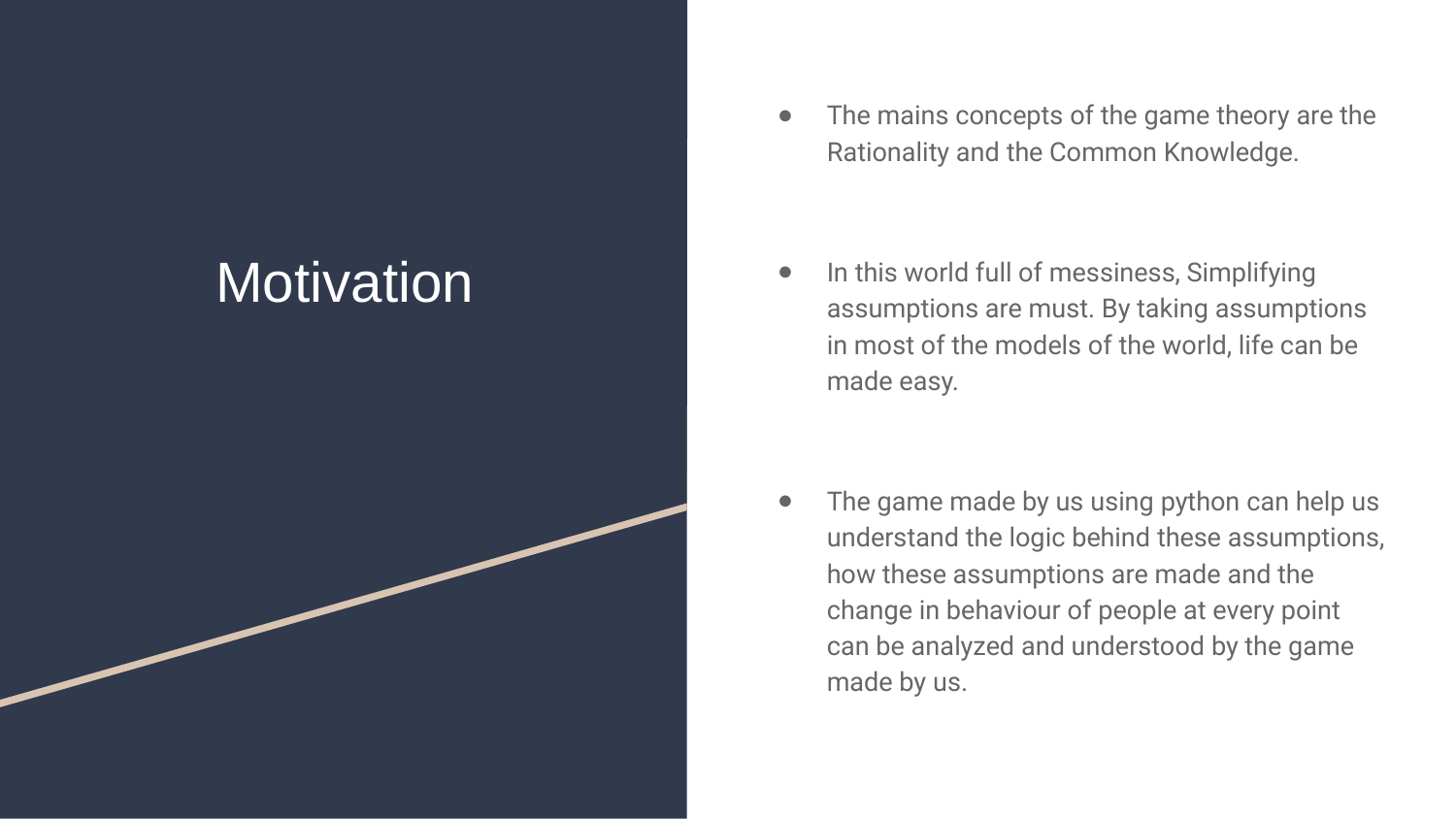

# Motivation
The mains concepts of the game theory are the Rationality and the Common Knowledge.

In this world full of messiness, Simplifying assumptions are must. By taking assumptions in most of the models of the world, life can be made easy.

The game made by us using python can help us understand the logic behind these assumptions, how these assumptions are made and the change in behaviour of people at every point can be analyzed and understood by the game made by us.